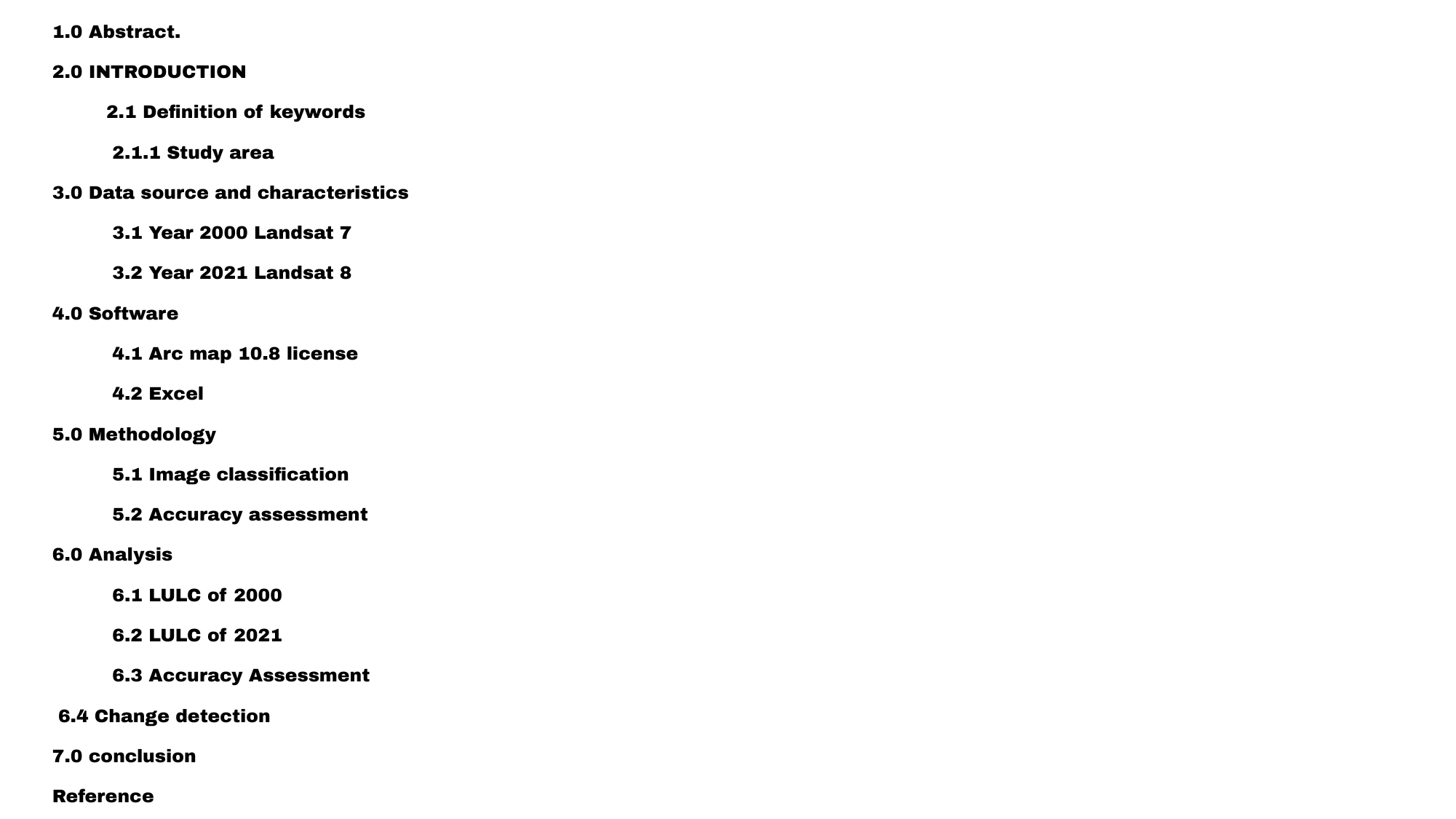

1.0 Abstract.
2.0 INTRODUCTION
         2.1 Definition of keywords
          2.1.1 Study area
3.0 Data source and characteristics
          3.1 Year 2000 Landsat 7
          3.2 Year 2021 Landsat 8
4.0 Software
          4.1 Arc map 10.8 license
          4.2 Excel
5.0 Methodology
          5.1 Image classification
          5.2 Accuracy assessment
6.0 Analysis
          6.1 LULC of 2000
          6.2 LULC of 2021
          6.3 Accuracy Assessment
 6.4 Change detection
7.0 conclusion
Reference